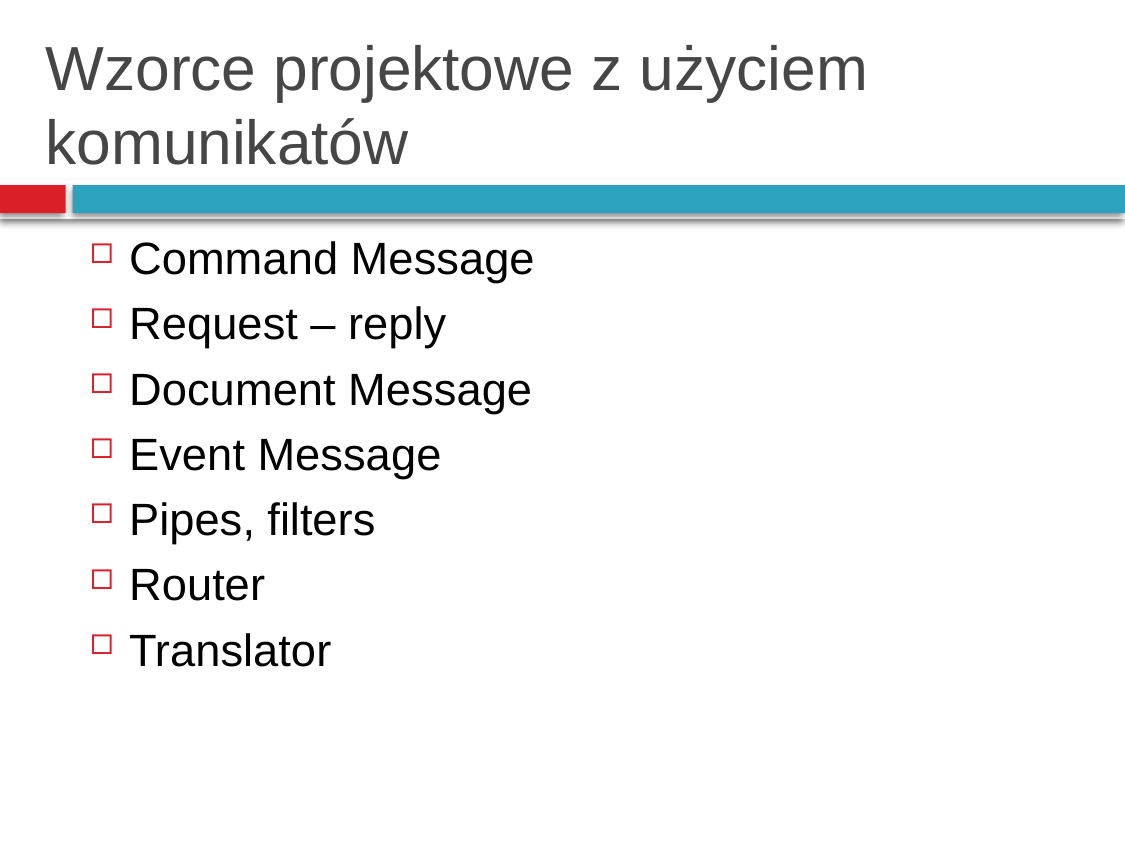

# Wzorce projektowe z użyciem komunikatów
Command Message
Request – reply
Document Message
Event Message
Pipes, filters
Router
Translator